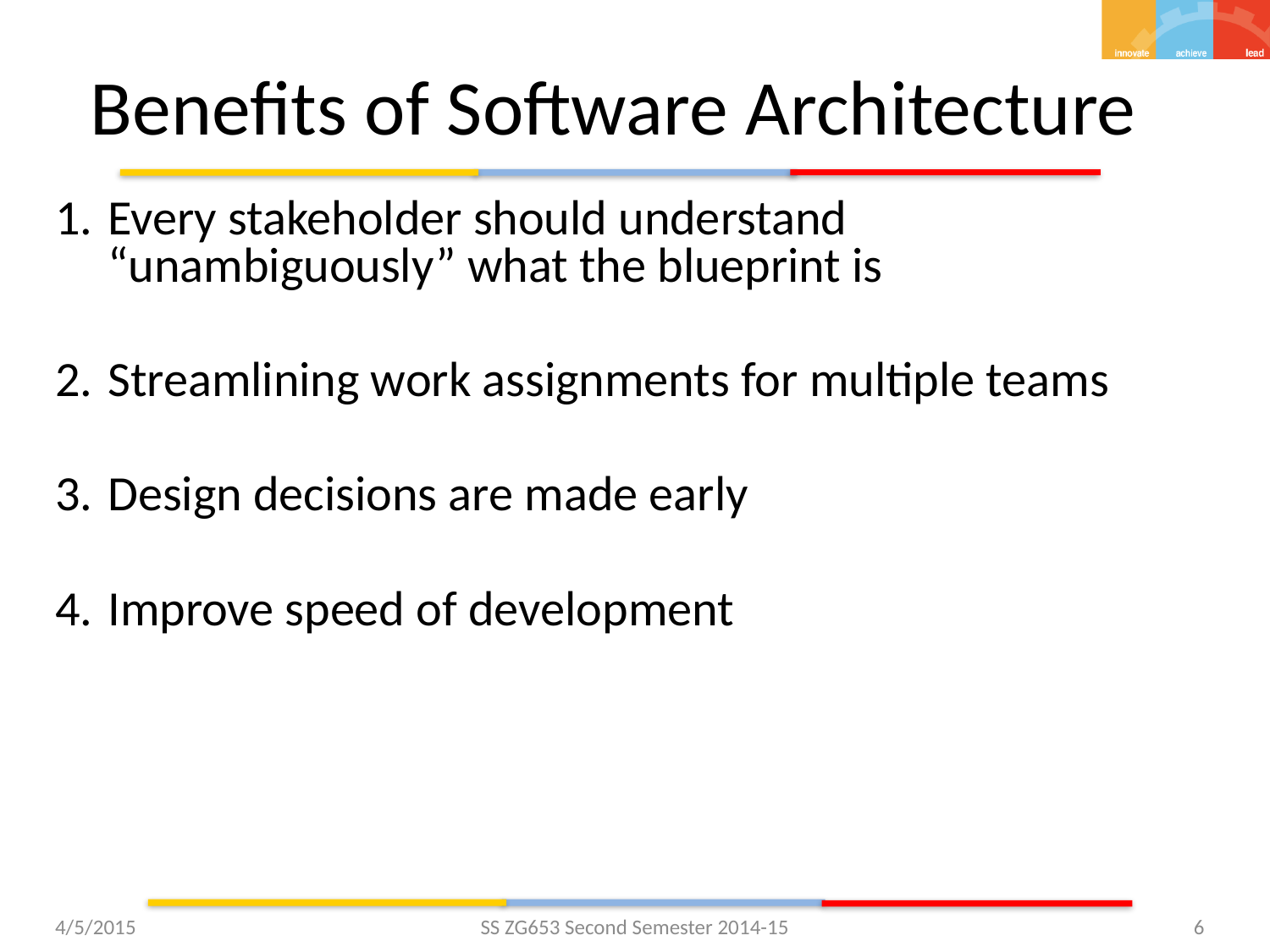

# Benefits of Software Architecture
Every stakeholder should understand “unambiguously” what the blueprint is

Streamlining work assignments for multiple teams

Design decisions are made early

Improve speed of development
4/5/2015
SS ZG653 Second Semester 2014-15
6